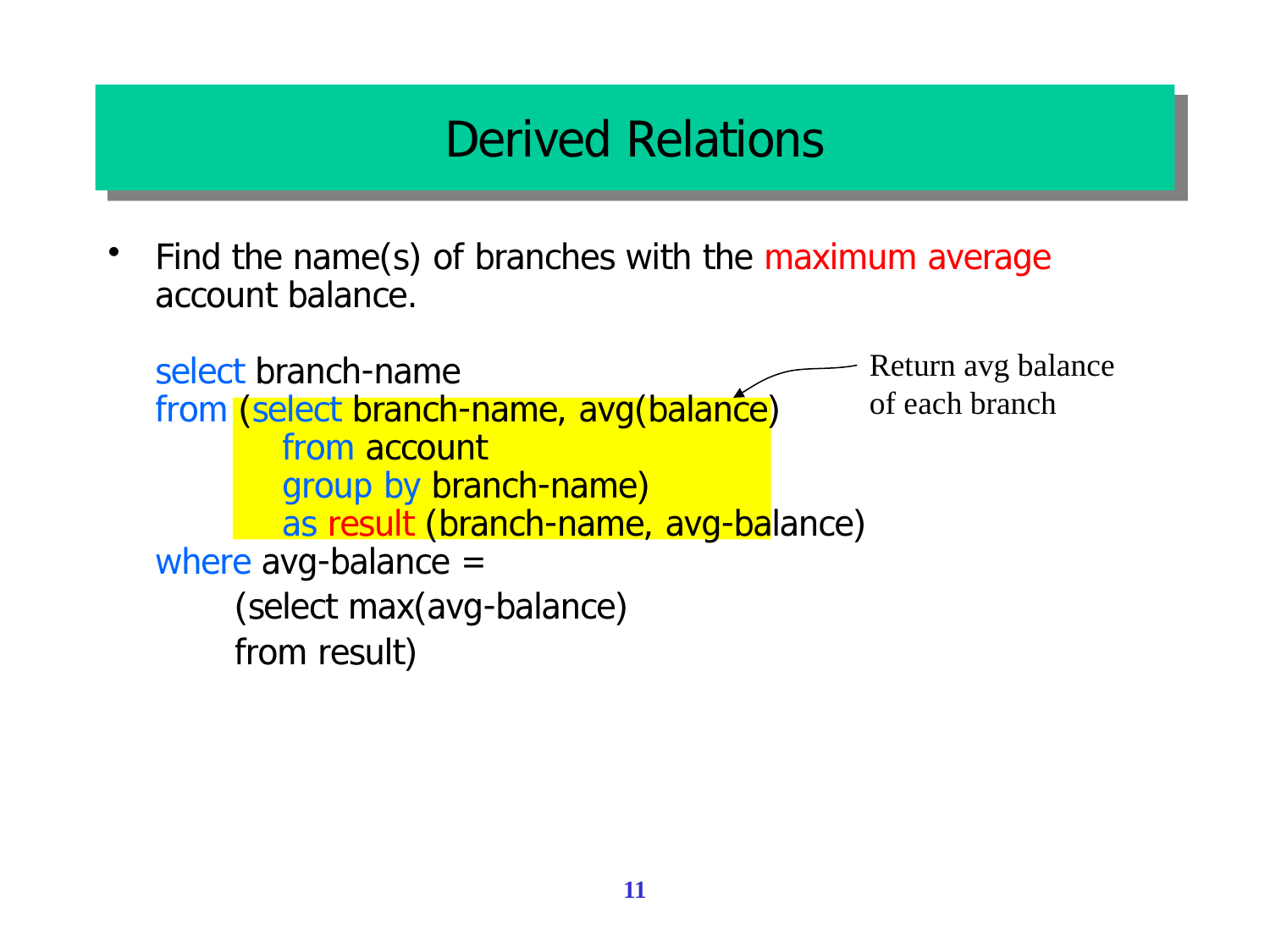

# Derived Relations
Find the name(s) of branches with the maximum average account balance.
select branch-name
from (select branch-name, avg(balance)
	from account
	group by branch-name)
	as result (branch-name, avg-balance)
where avg-balance =
(select max(avg-balance)
from result)

Return avg balance
of each branch

11